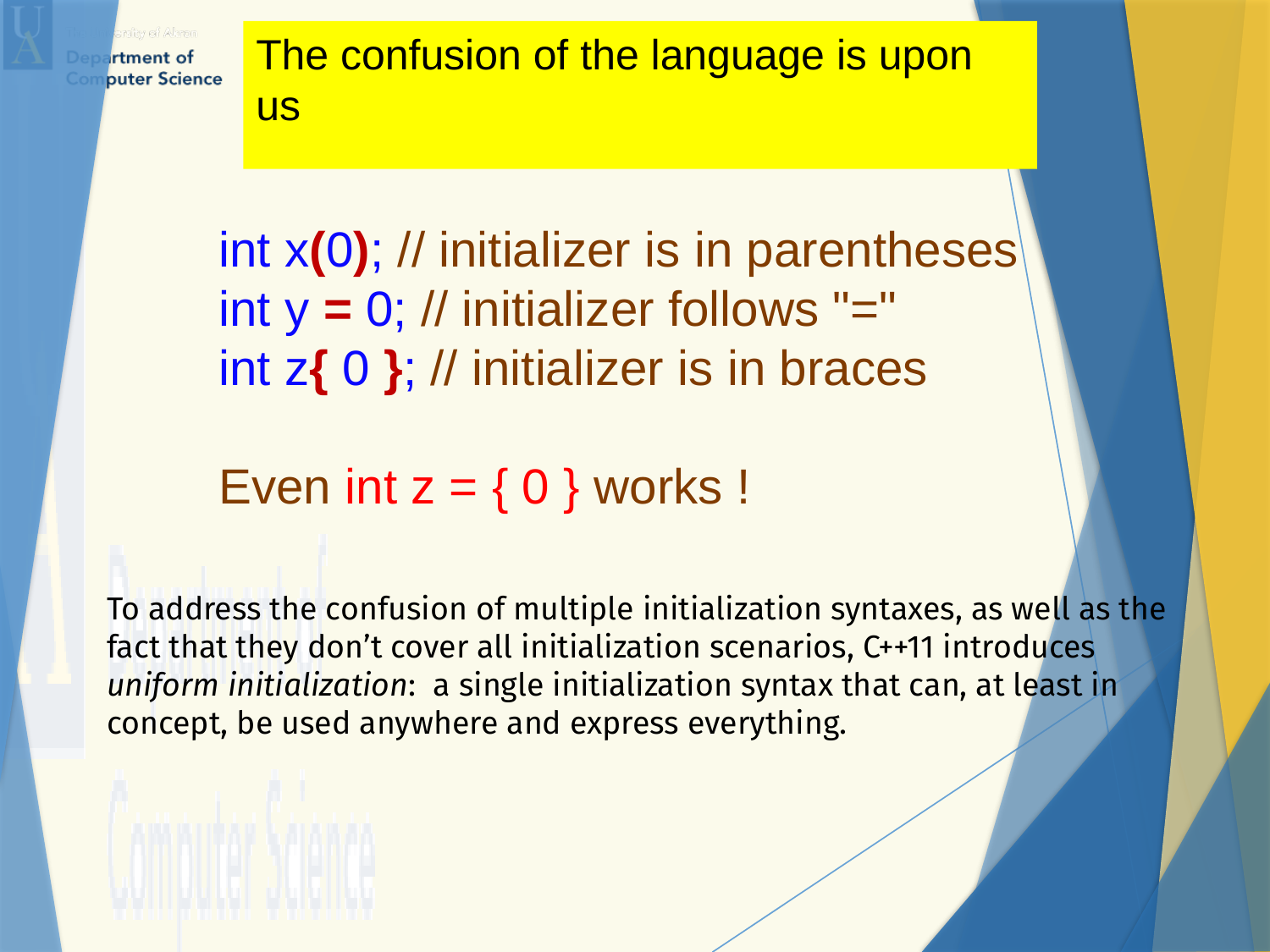

The confusion of the language is upon us

int x(0); // initializer is in parentheses
int y = 0; // initializer follows "="
int z{ 0 }; // initializer is in braces

Even int z = { 0 } works !
To address the confusion of multiple initialization syntaxes, as well as the fact that they don’t cover all initialization scenarios, C++11 introduces uniform initialization:  a single initialization syntax that can, at least in concept, be used anywhere and express everything.